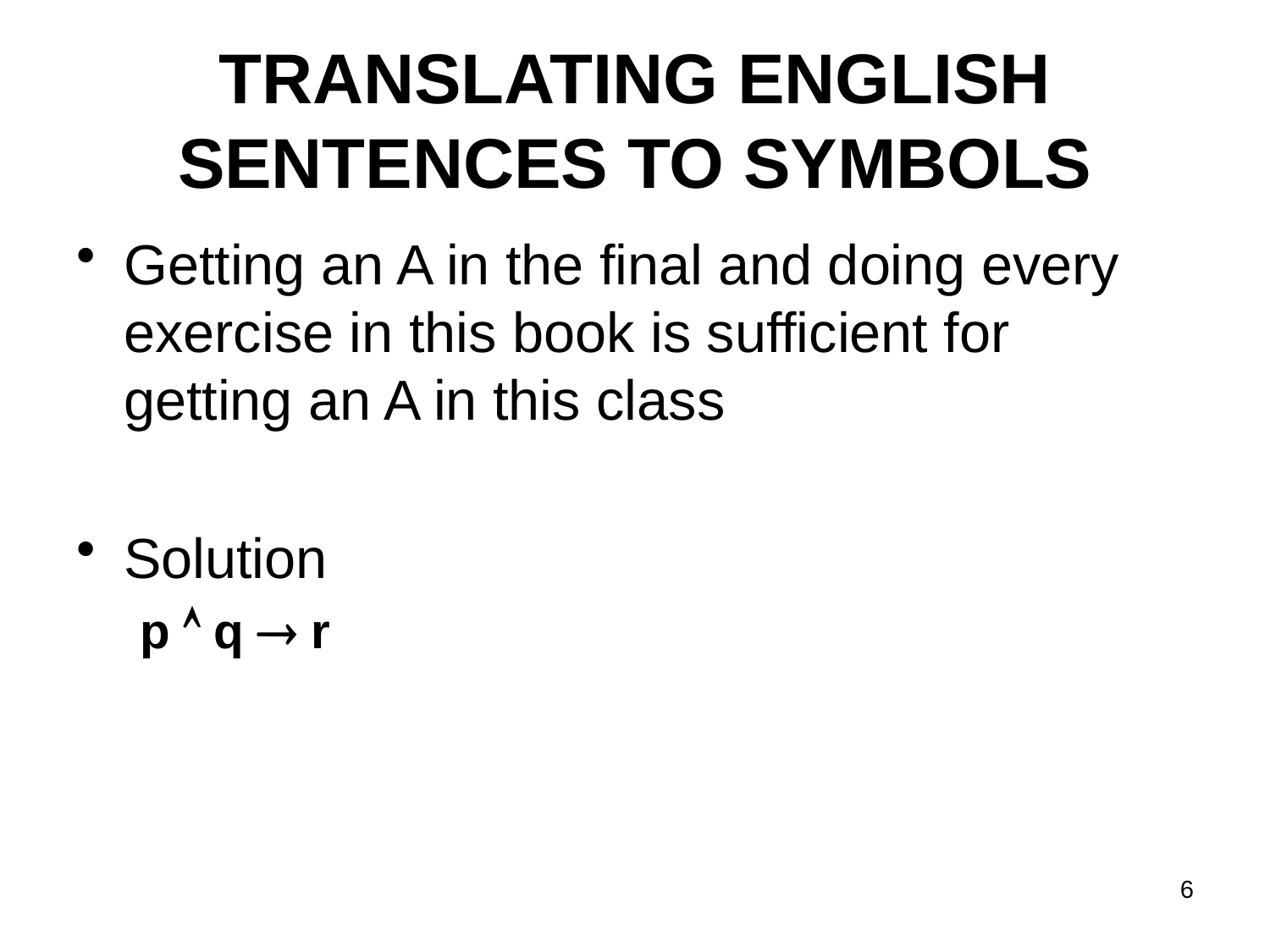

# TRANSLATING ENGLISH SENTENCES TO SYMBOLS
Getting an A in the final and doing every exercise in this book is sufficient for getting an A in this class

Solution
p ∧ q → r
6